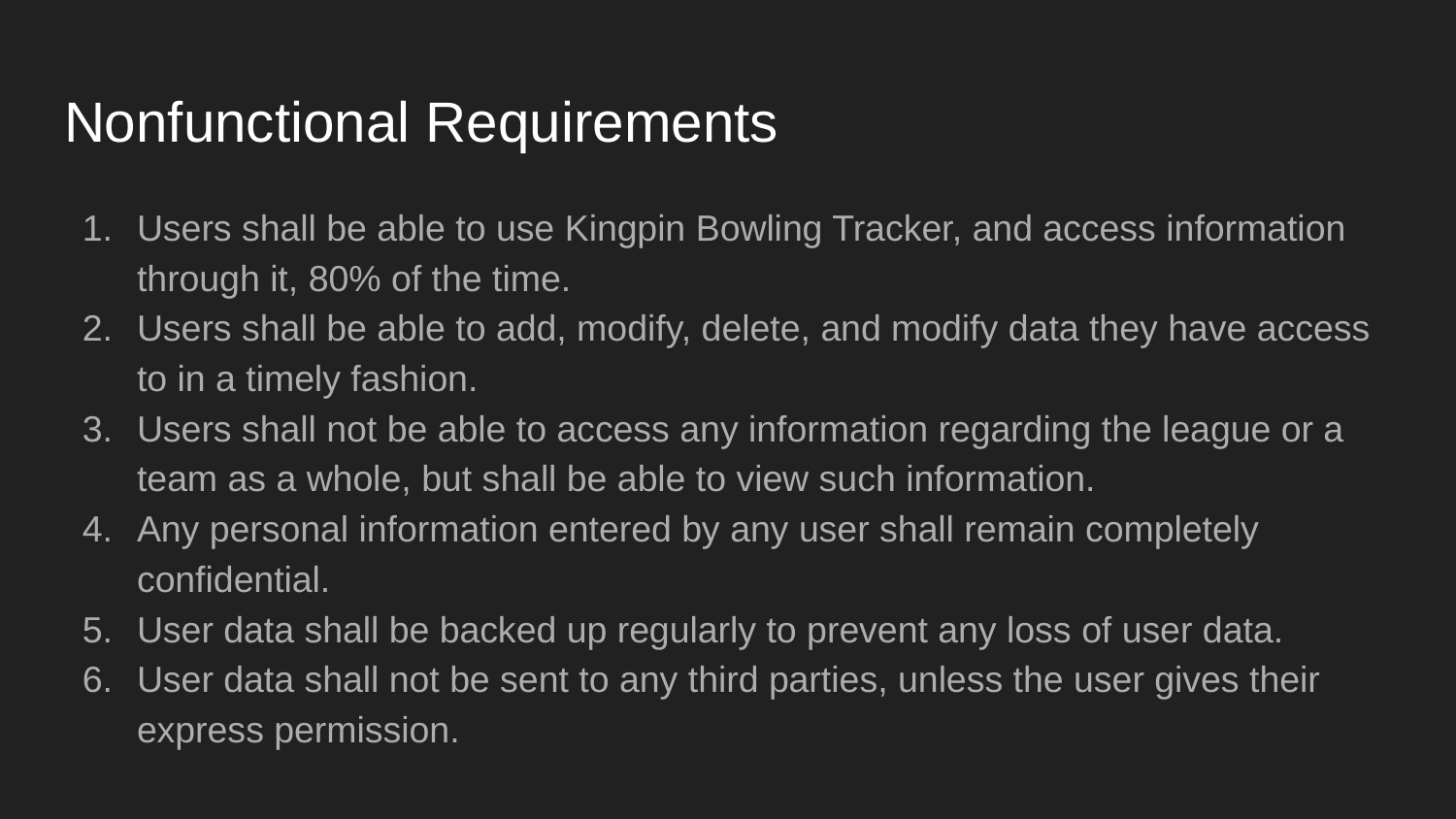

# Nonfunctional Requirements
Users shall be able to use Kingpin Bowling Tracker, and access information through it, 80% of the time.
Users shall be able to add, modify, delete, and modify data they have access to in a timely fashion.
Users shall not be able to access any information regarding the league or a team as a whole, but shall be able to view such information.
Any personal information entered by any user shall remain completely confidential.
User data shall be backed up regularly to prevent any loss of user data.
User data shall not be sent to any third parties, unless the user gives their express permission.